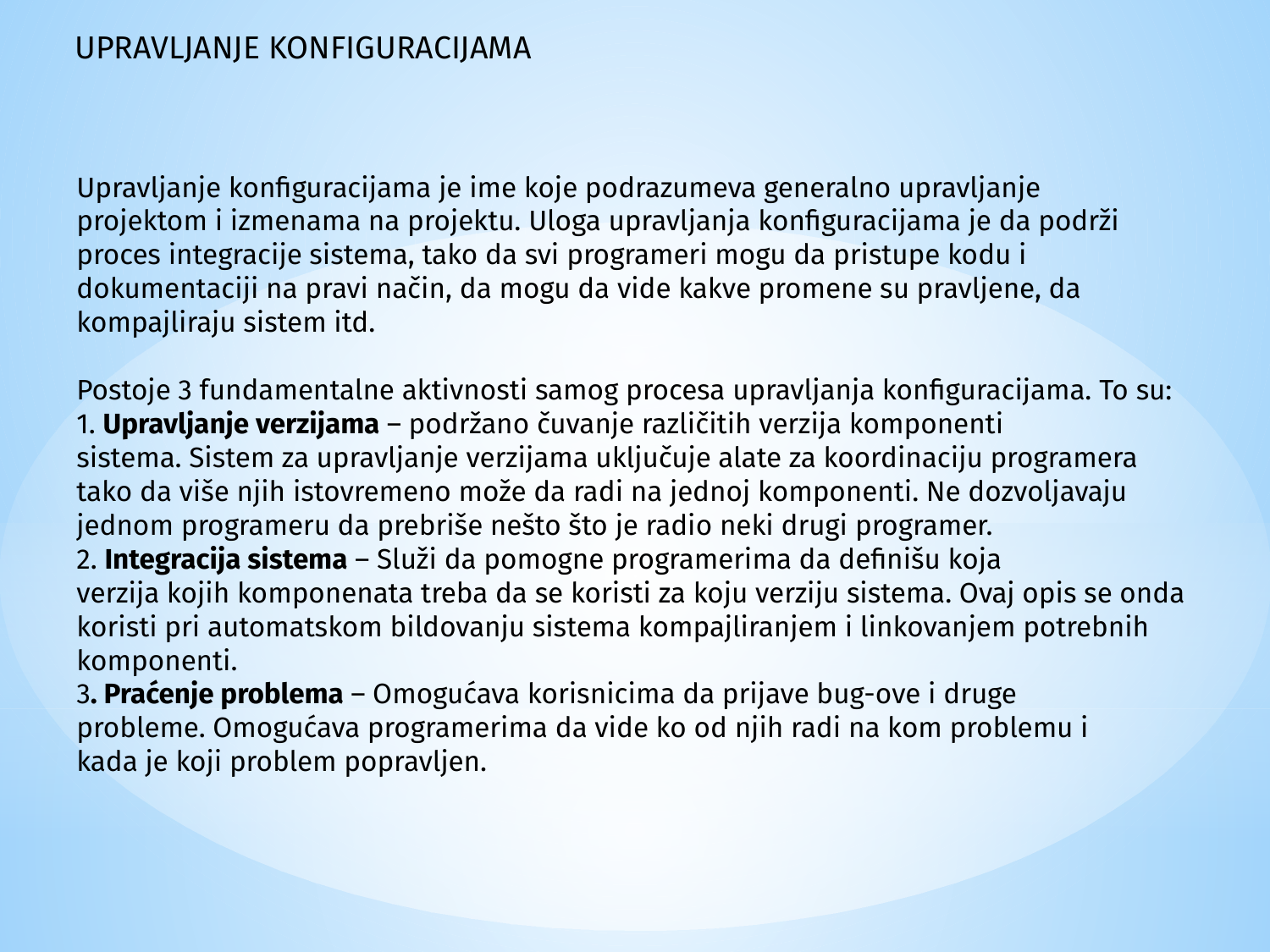

UPRAVLJANJE KONFIGURACIJAMA
Upravljanje konfiguracijama je ime koje podrazumeva generalno upravljanje
projektom i izmenama na projektu. Uloga upravljanja konfiguracijama je da podrži
proces integracije sistema, tako da svi programeri mogu da pristupe kodu i
dokumentaciji na pravi način, da mogu da vide kakve promene su pravljene, da
kompajliraju sistem itd.

Postoje 3 fundamentalne aktivnosti samog procesa upravljanja konfiguracijama. To su:
1. Upravljanje verzijama – podržano čuvanje različitih verzija komponenti
sistema. Sistem za upravljanje verzijama uključuje alate za koordinaciju programera
tako da više njih istovremeno može da radi na jednoj komponenti. Ne dozvoljavaju
jednom programeru da prebriše nešto što je radio neki drugi programer.
2. Integracija sistema – Služi da pomogne programerima da definišu koja
verzija kojih komponenata treba da se koristi za koju verziju sistema. Ovaj opis se onda
koristi pri automatskom bildovanju sistema kompajliranjem i linkovanjem potrebnih
komponenti.
3. Praćenje problema – Omogućava korisnicima da prijave bug-ove i druge
probleme. Omogućava programerima da vide ko od njih radi na kom problemu i
kada je koji problem popravljen.